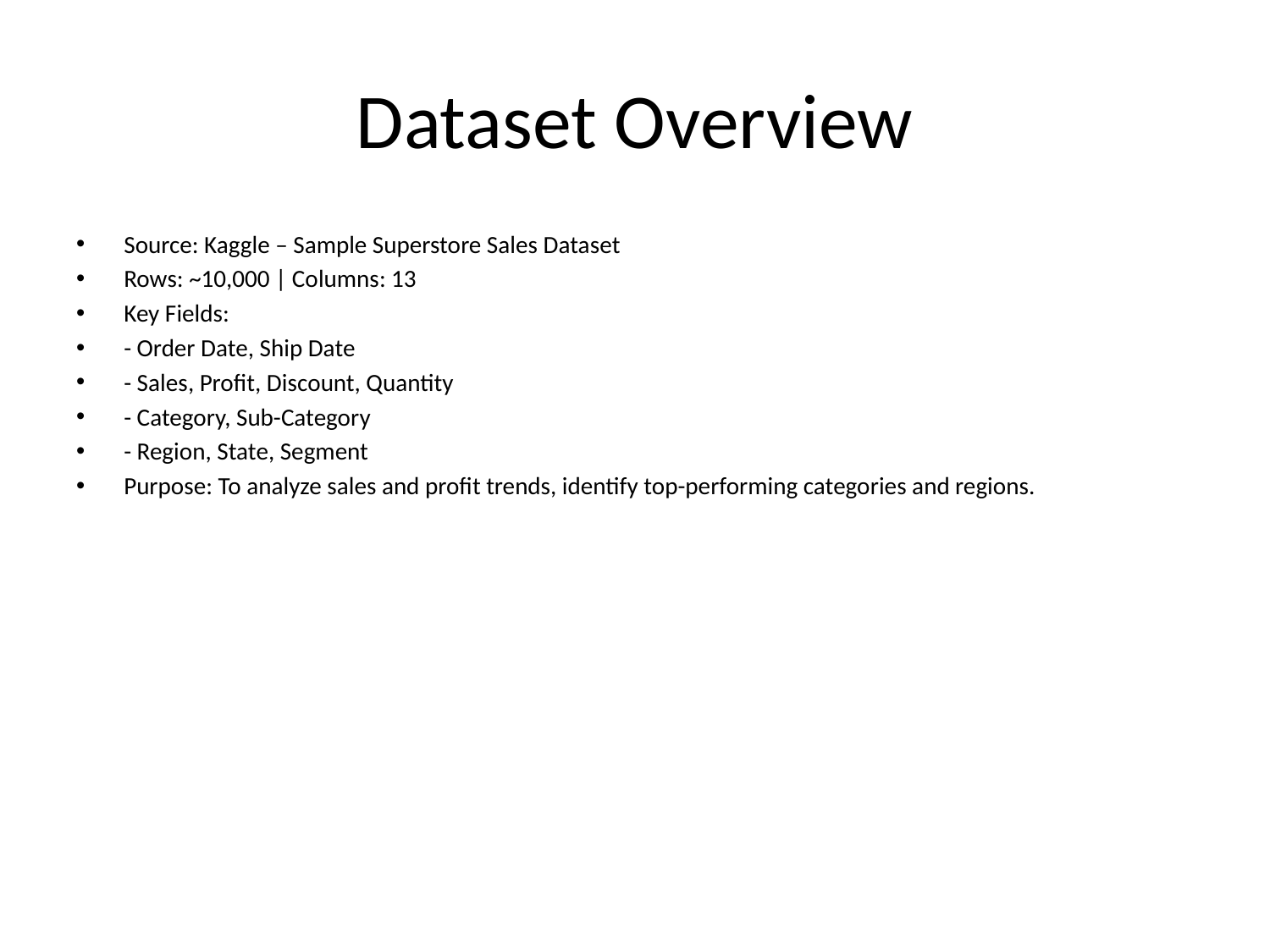

# Dataset Overview
Source: Kaggle – Sample Superstore Sales Dataset
Rows: ~10,000 | Columns: 13
Key Fields:
- Order Date, Ship Date
- Sales, Profit, Discount, Quantity
- Category, Sub-Category
- Region, State, Segment
Purpose: To analyze sales and profit trends, identify top-performing categories and regions.